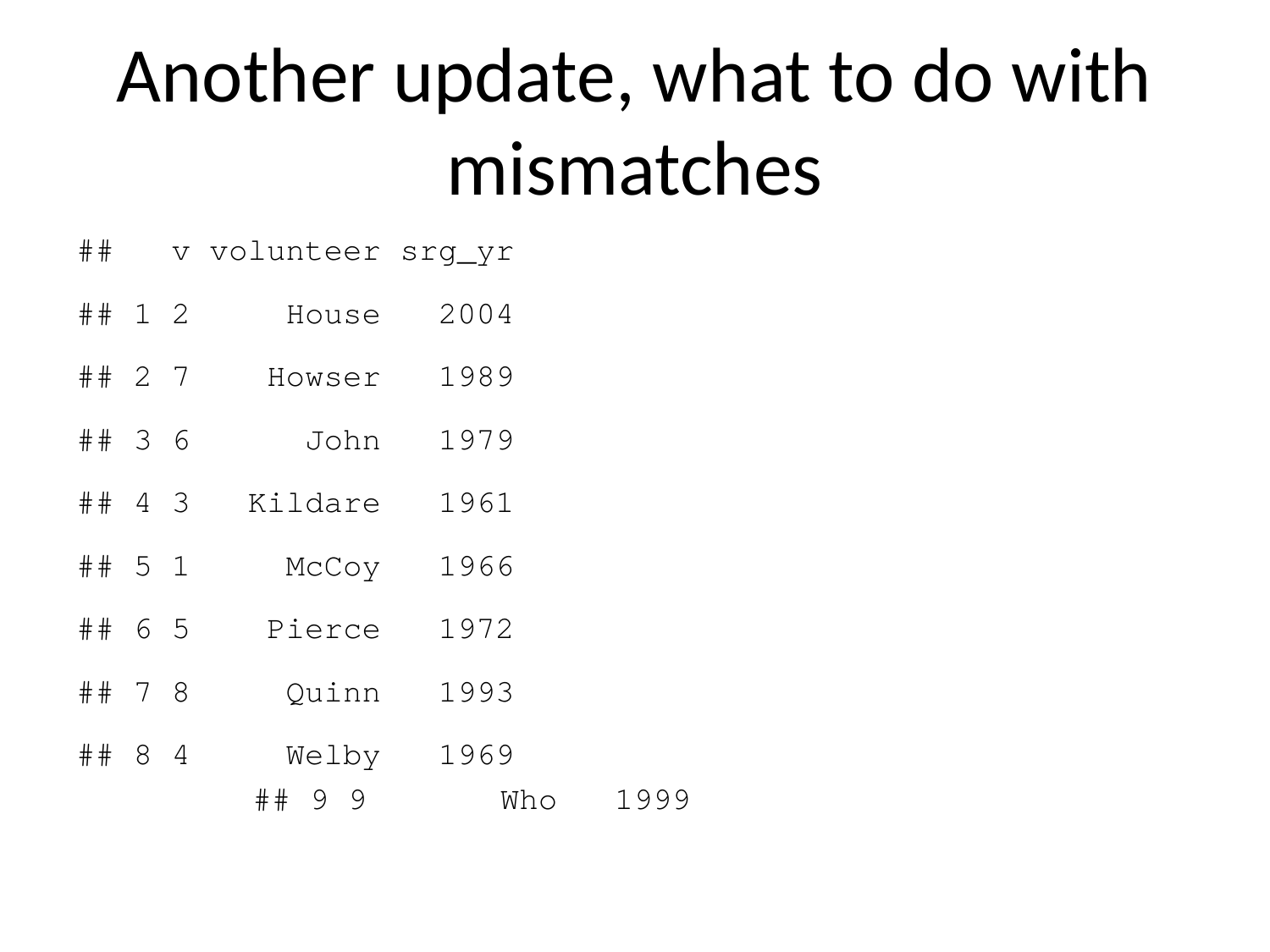

# Another update, what to do with mismatches
##   v volunteer srg_yr
## 1 2     House   2004
## 2 7    Howser   1989
## 3 6      John   1979
## 4 3   Kildare   1961
## 5 1     McCoy   1966
## 6 5    Pierce   1972
## 7 8     Quinn   1993
## 8 4     Welby   1969
## 9 9       Who   1999